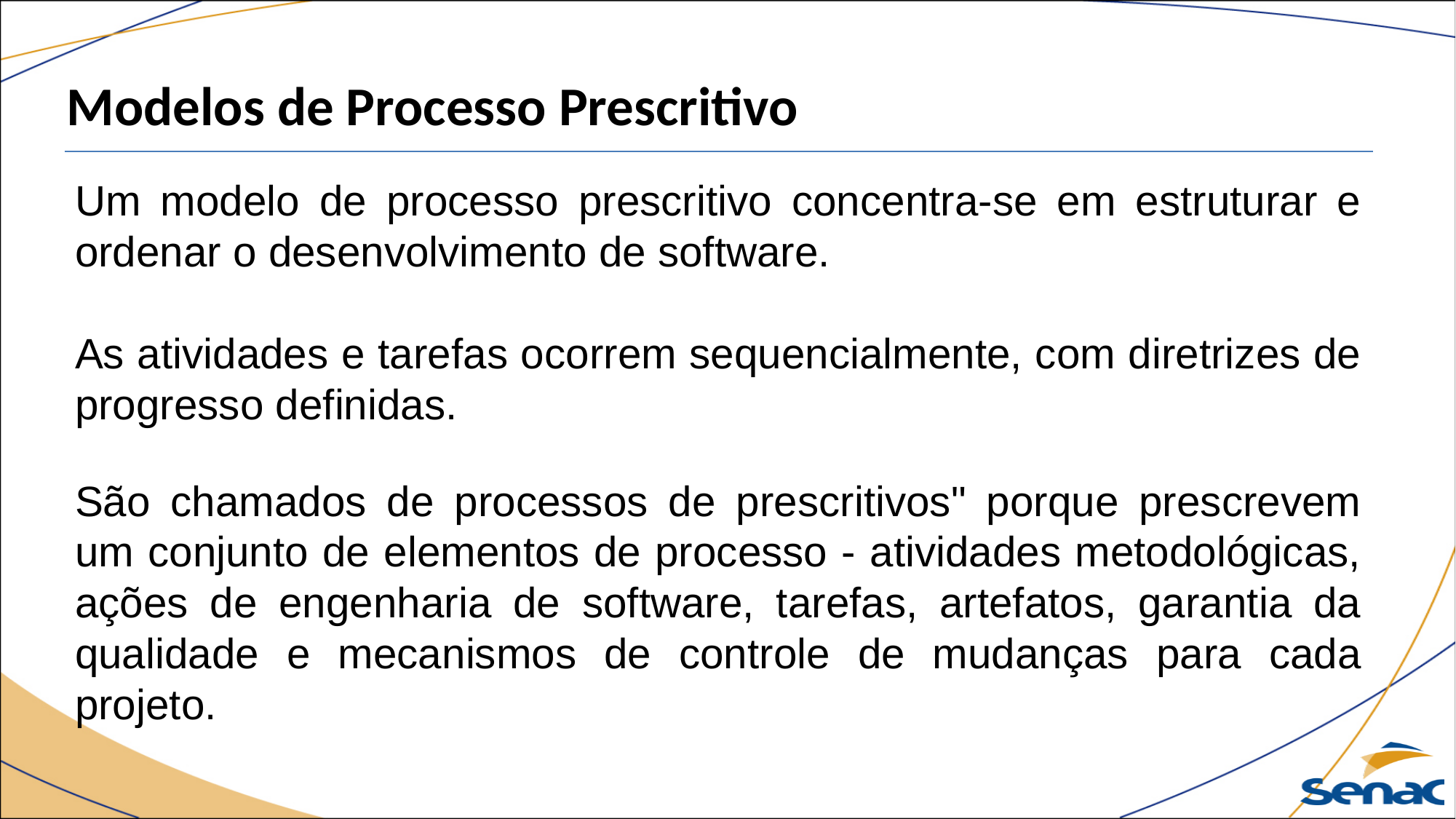

Modelos de Processo Prescritivo
Um modelo de processo prescritivo concentra-se em estruturar e ordenar o desenvolvimento de software.

As atividades e tarefas ocorrem sequencialmente, com diretrizes de progresso definidas.

São chamados de processos de prescritivos" porque prescrevem um conjunto de elementos de processo - atividades metodológicas, ações de engenharia de software, tarefas, artefatos, garantia da qualidade e mecanismos de controle de mudanças para cada projeto.